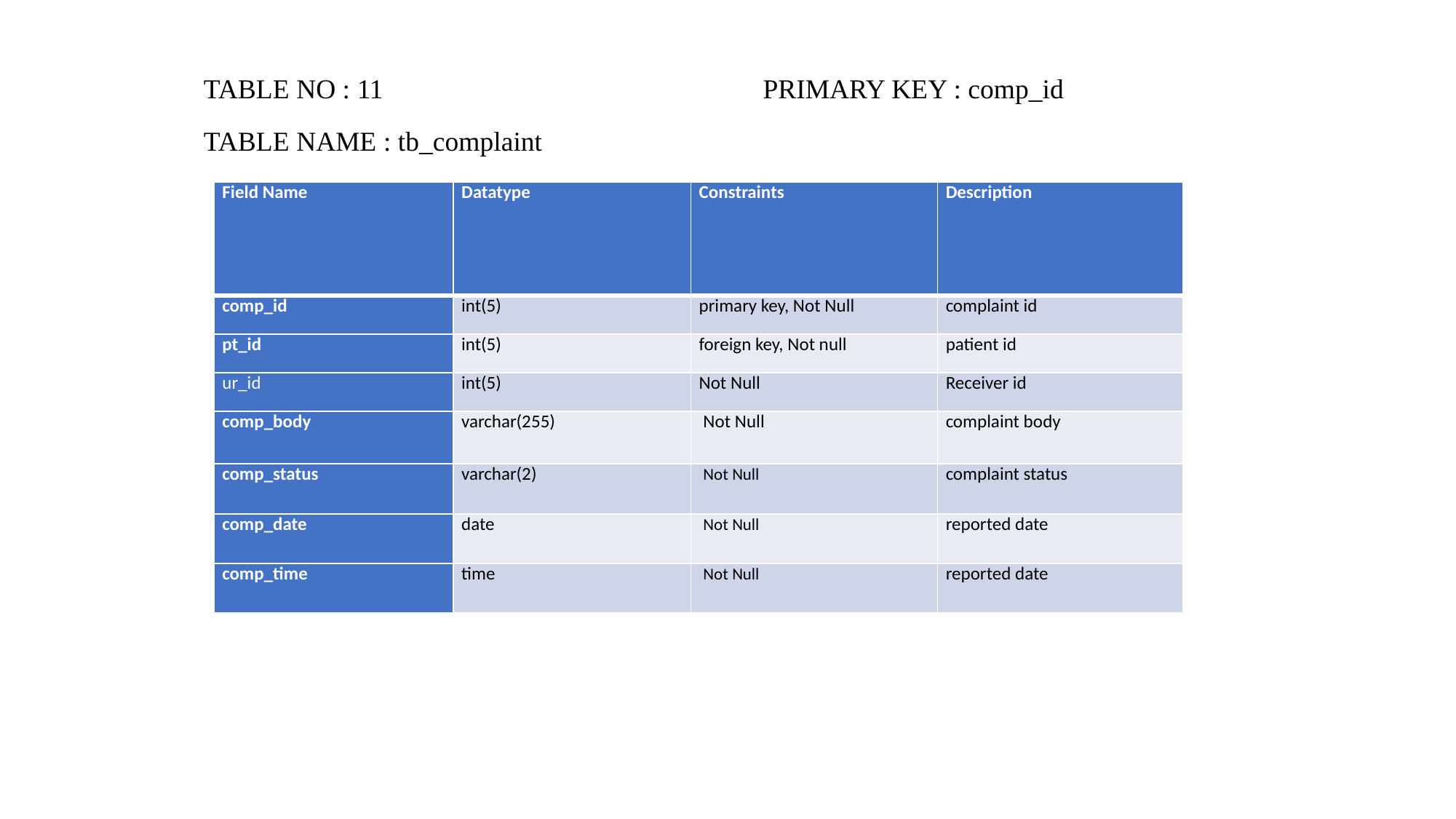

TABLE NO : 11                                                       PRIMARY KEY : comp_id
TABLE NAME : tb_complaint
| Field Name | Datatype | Constraints | Description |
| --- | --- | --- | --- |
| comp\_id | int(5) | primary key, Not Null | complaint id |
| pt\_id | int(5) | foreign key, Not null | patient id |
| ur\_id | int(5) | Not Null | Receiver id |
| comp\_body | varchar(255) | Not Null | complaint body |
| comp\_status | varchar(2) | Not Null | complaint status |
| comp\_date | date | Not Null | reported date |
| comp\_time | time | Not Null | reported date |